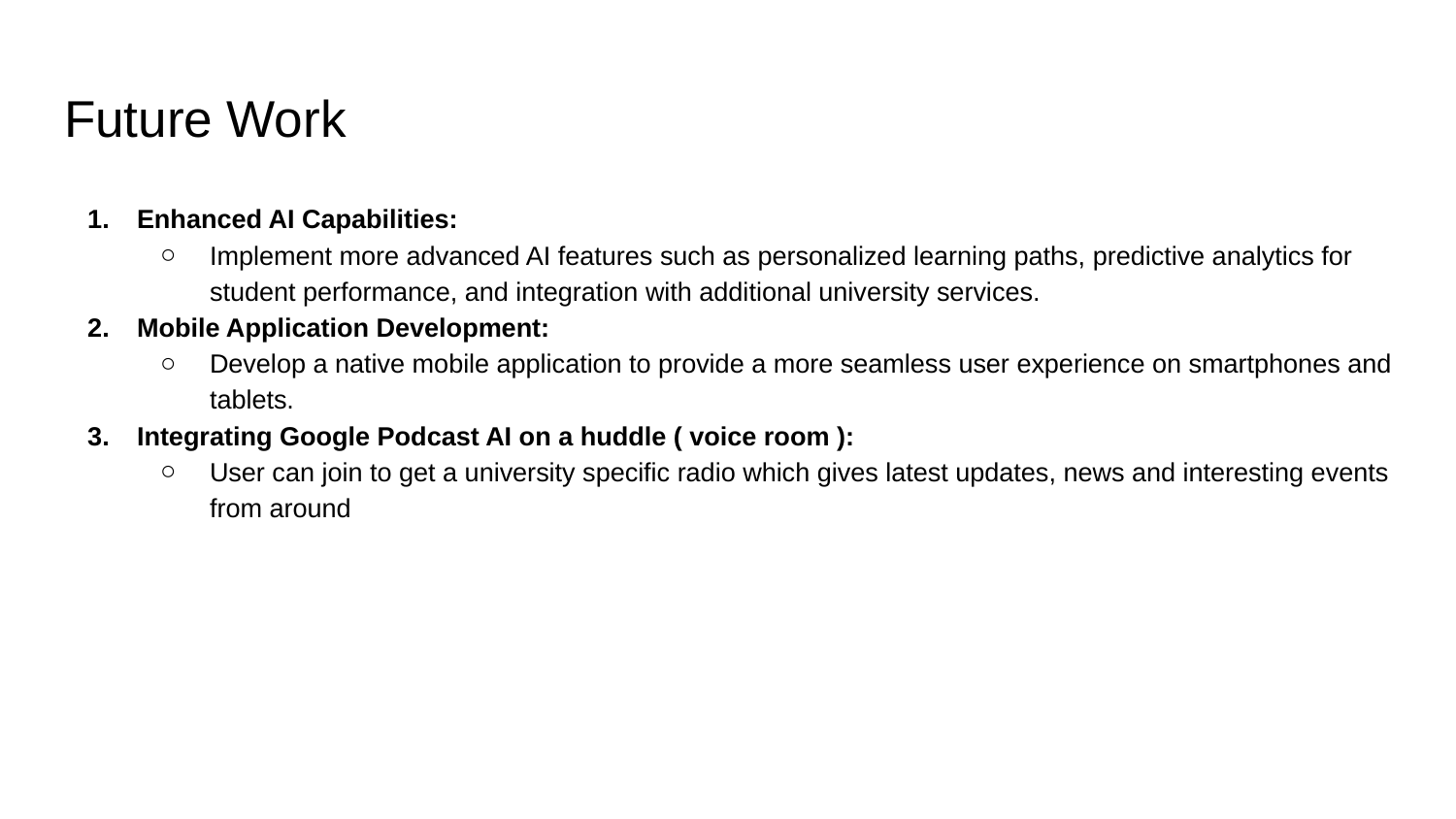

# Future Work

Enhanced AI Capabilities:
Implement more advanced AI features such as personalized learning paths, predictive analytics for student performance, and integration with additional university services.
Mobile Application Development:
Develop a native mobile application to provide a more seamless user experience on smartphones and tablets.
Integrating Google Podcast AI on a huddle ( voice room ):
User can join to get a university specific radio which gives latest updates, news and interesting events from around